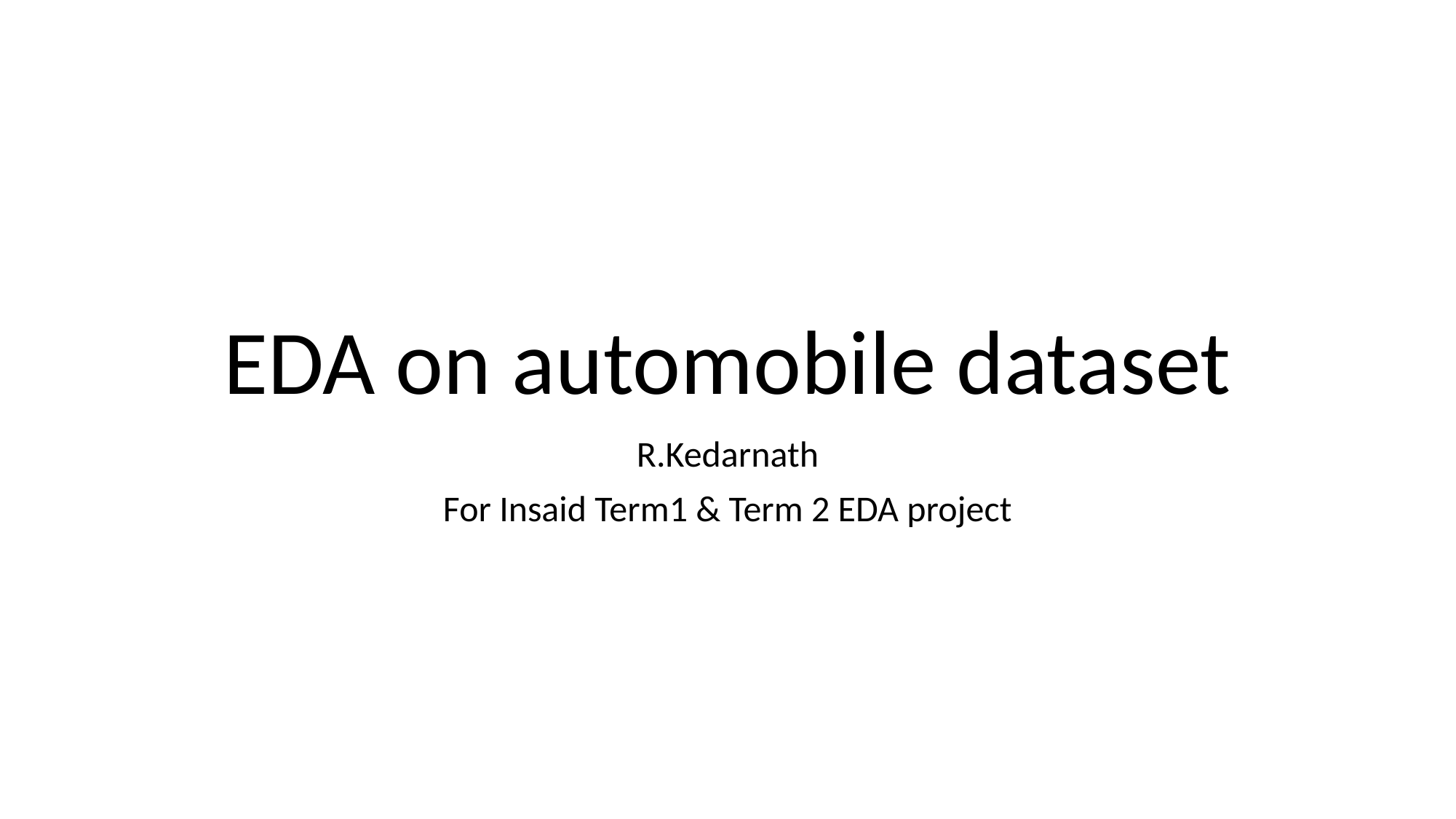

# EDA on automobile dataset
R.Kedarnath
For Insaid Term1 & Term 2 EDA project